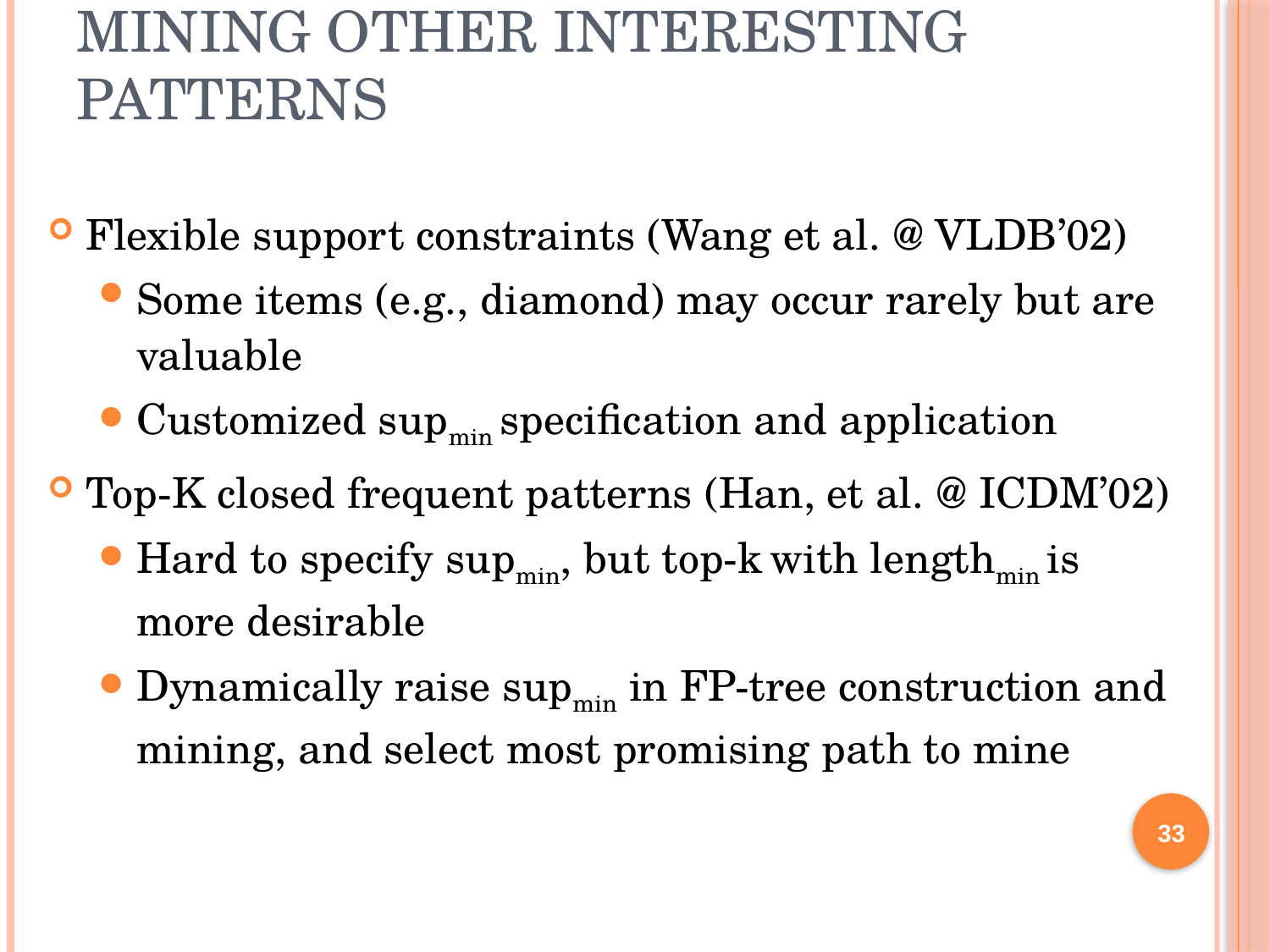

# Mining Other Interesting Patterns
Flexible support constraints (Wang et al. @ VLDB’02)
Some items (e.g., diamond) may occur rarely but are valuable
Customized supmin specification and application
Top-K closed frequent patterns (Han, et al. @ ICDM’02)
Hard to specify supmin, but top-k with lengthmin is more desirable
Dynamically raise supmin in FP-tree construction and mining, and select most promising path to mine
33